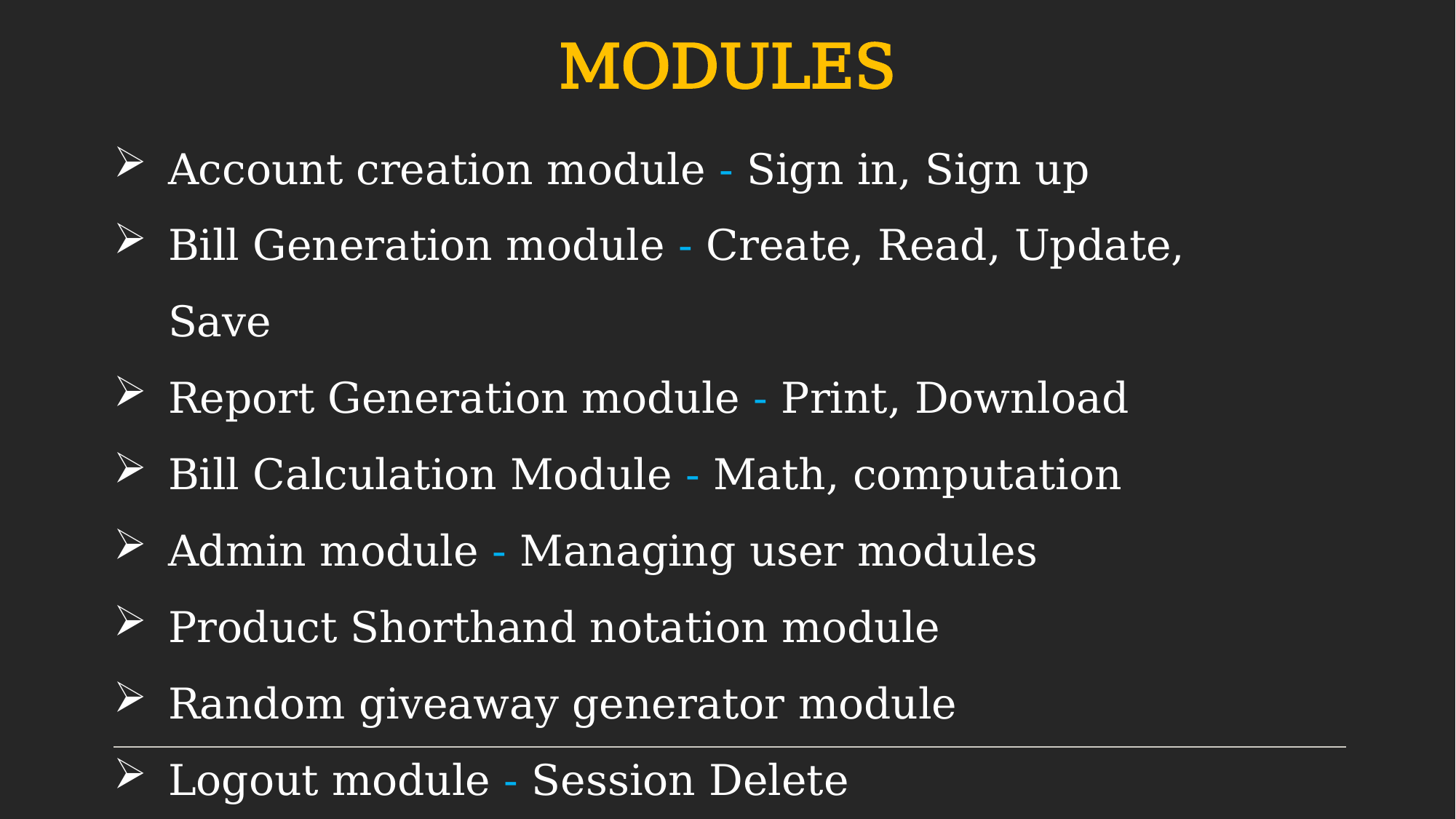

MODULES
Account creation module - Sign in, Sign up
Bill Generation module - Create, Read, Update, Save
Report Generation module - Print, Download
Bill Calculation Module - Math, computation
Admin module - Managing user modules
Product Shorthand notation module
Random giveaway generator module
Logout module - Session Delete